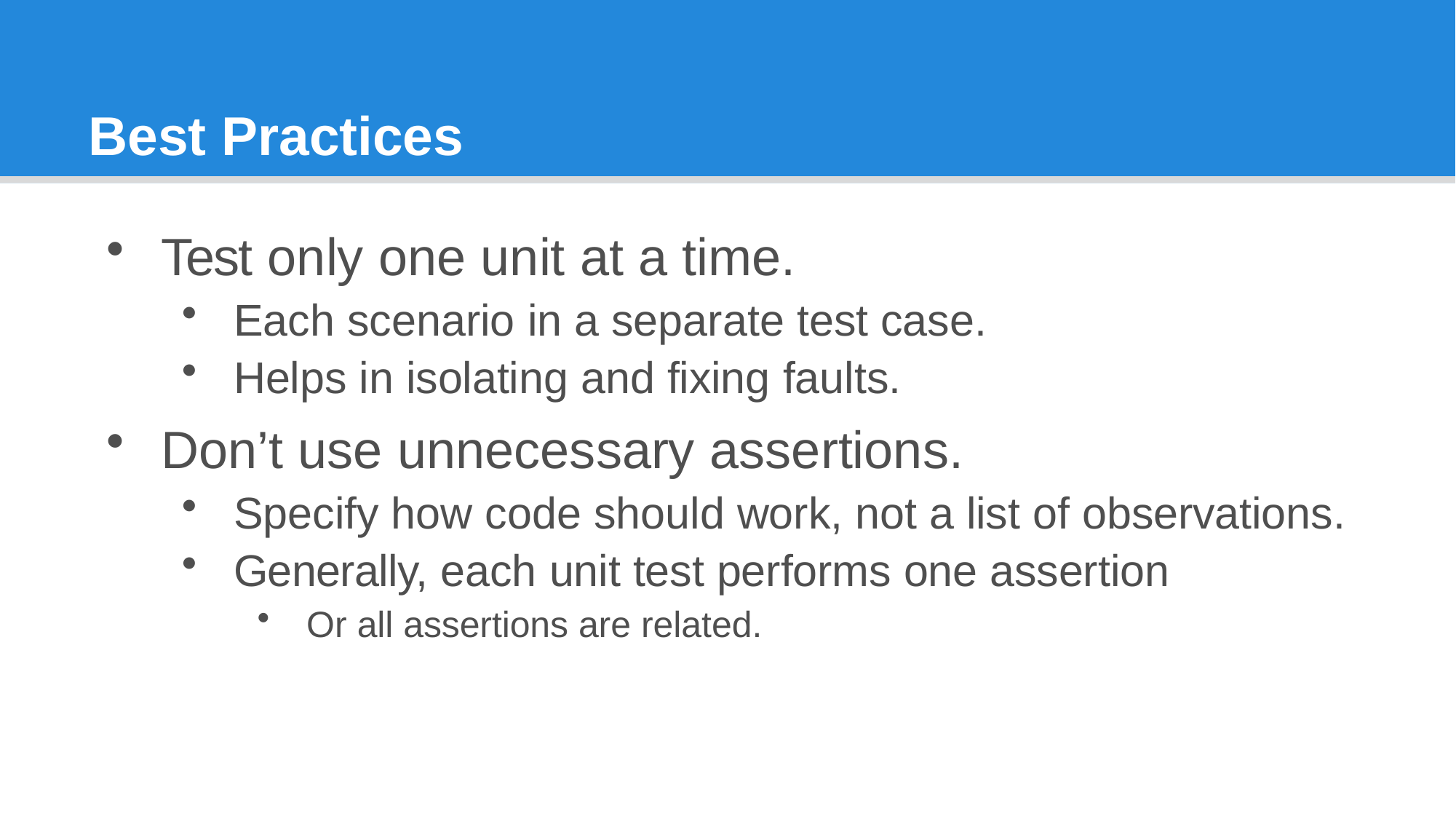

# Best Practices
Test only one unit at a time.
Each scenario in a separate test case.
Helps in isolating and fixing faults.
Don’t use unnecessary assertions.
Specify how code should work, not a list of observations.
Generally, each unit test performs one assertion
Or all assertions are related.
47